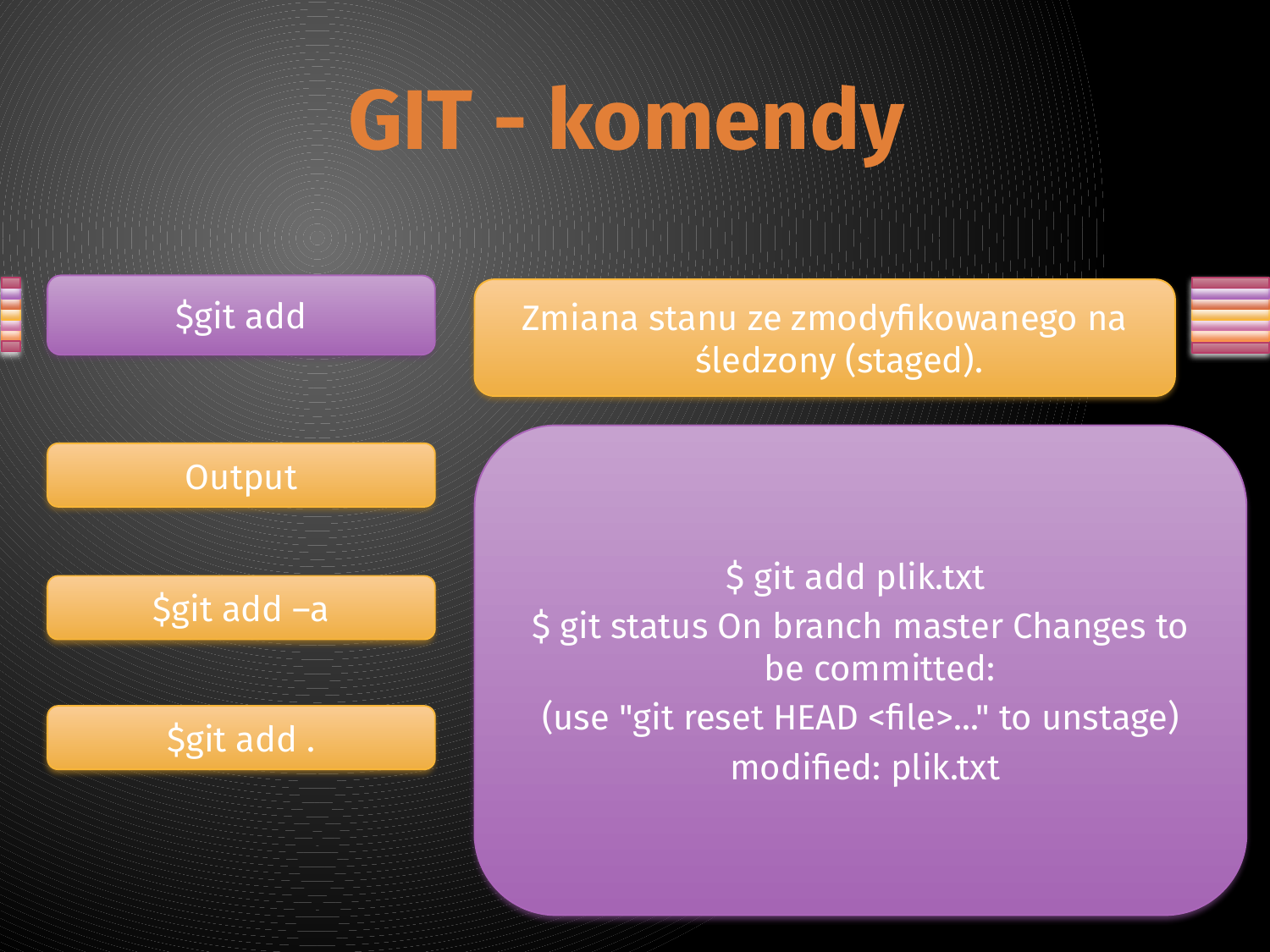

GIT - komendy
$git add
Zmiana stanu ze zmodyfikowanego na śledzony (staged).
$ git add plik.txt
$ git status On branch master Changes to be committed:
(use "git reset HEAD <file>..." to unstage)
 modified: plik.txt
Output
$git add –a
$git add .